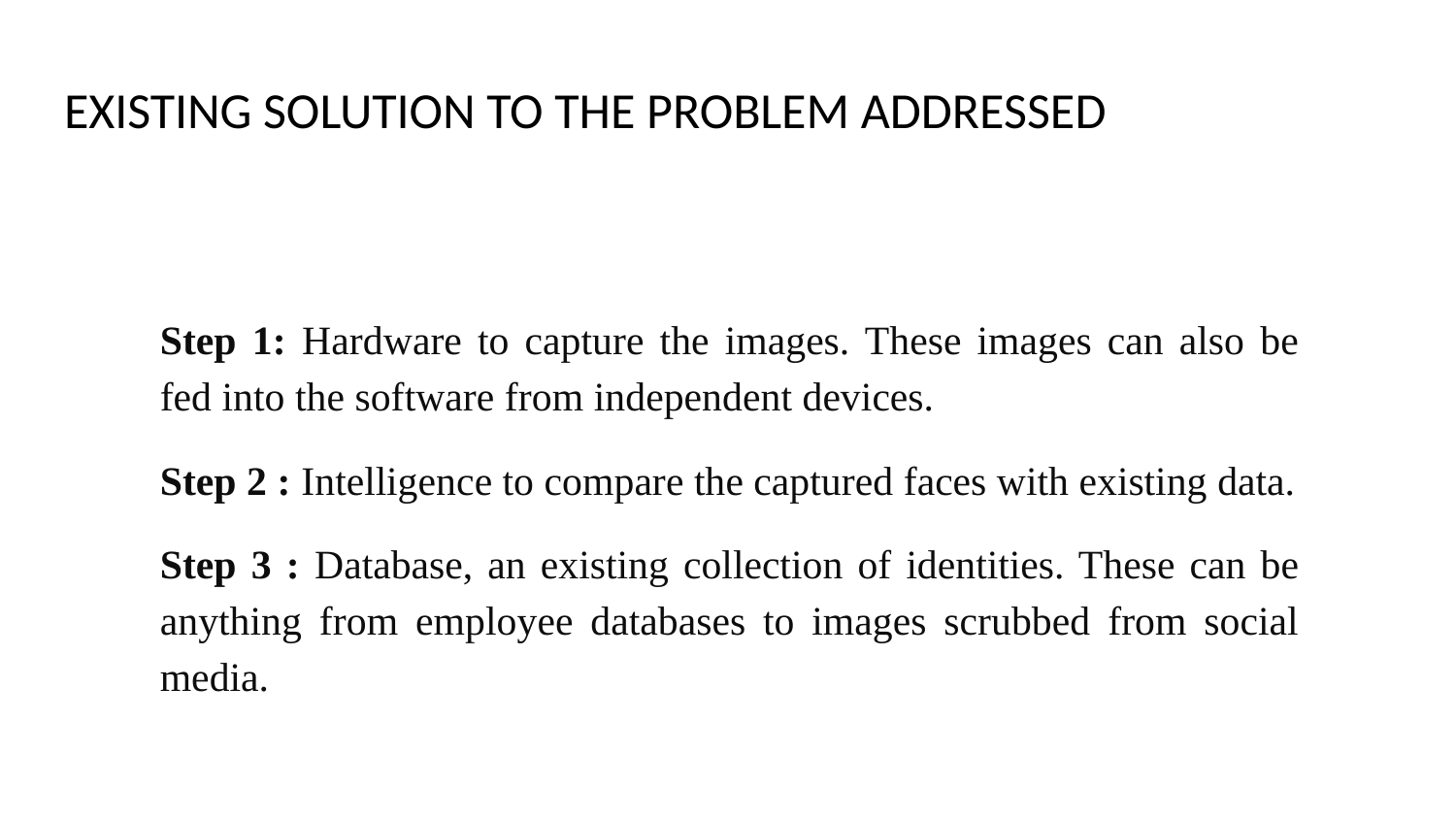

# EXISTING SOLUTION TO THE PROBLEM ADDRESSED
Step 1: Hardware to capture the images. These images can also be fed into the software from independent devices.
Step 2 : Intelligence to compare the captured faces with existing data.
Step 3 : Database, an existing collection of identities. These can be anything from employee databases to images scrubbed from social media.